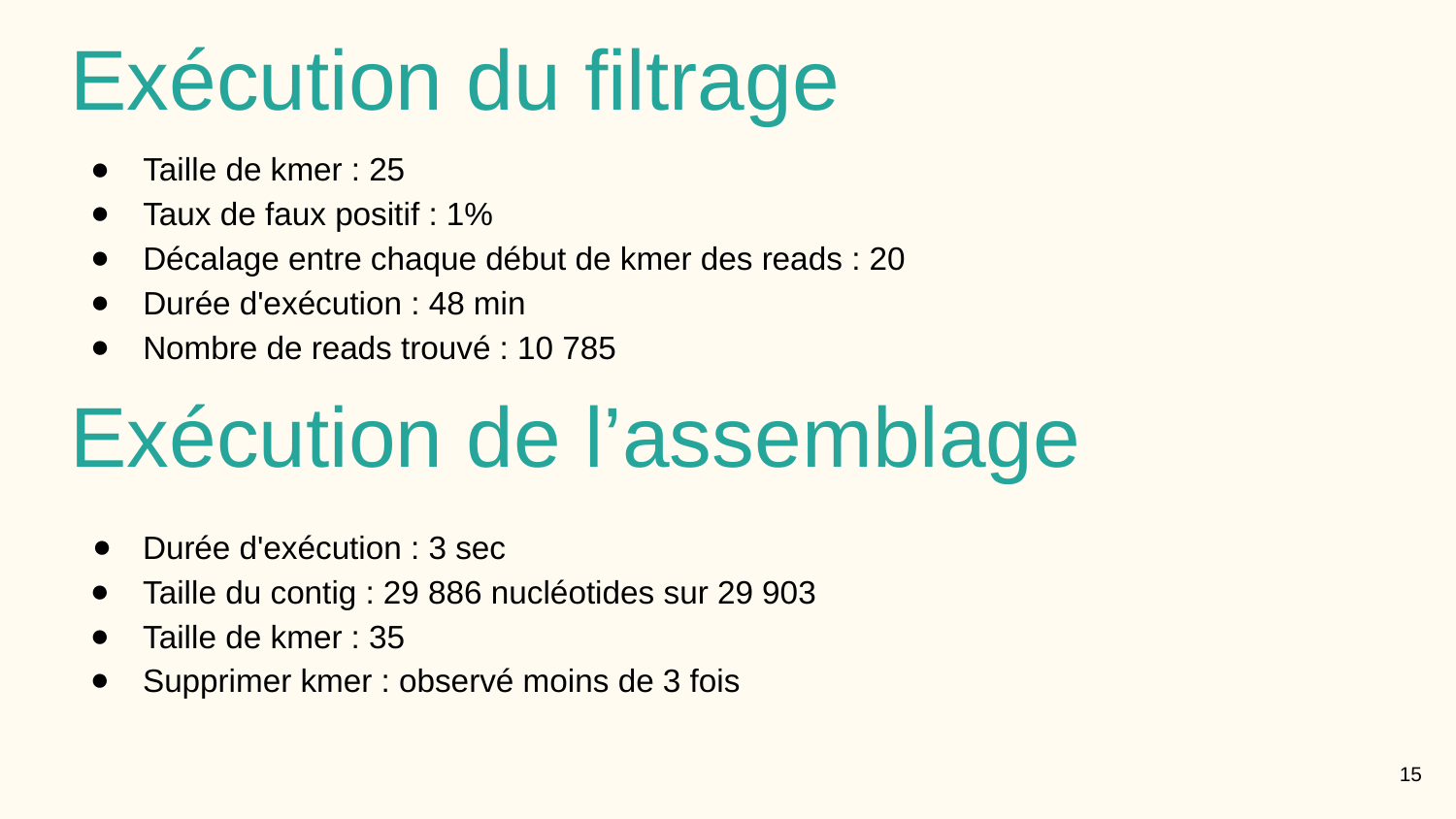

# Exécution du filtrage

Taille de kmer : 25
Taux de faux positif : 1%
Décalage entre chaque début de kmer des reads : 20
Durée d'exécution : 48 min
Nombre de reads trouvé : 10 785

Exécution de l’assemblage

Durée d'exécution : 3 sec
Taille du contig : 29 886 nucléotides sur 29 903
Taille de kmer : 35
Supprimer kmer : observé moins de 3 fois
15